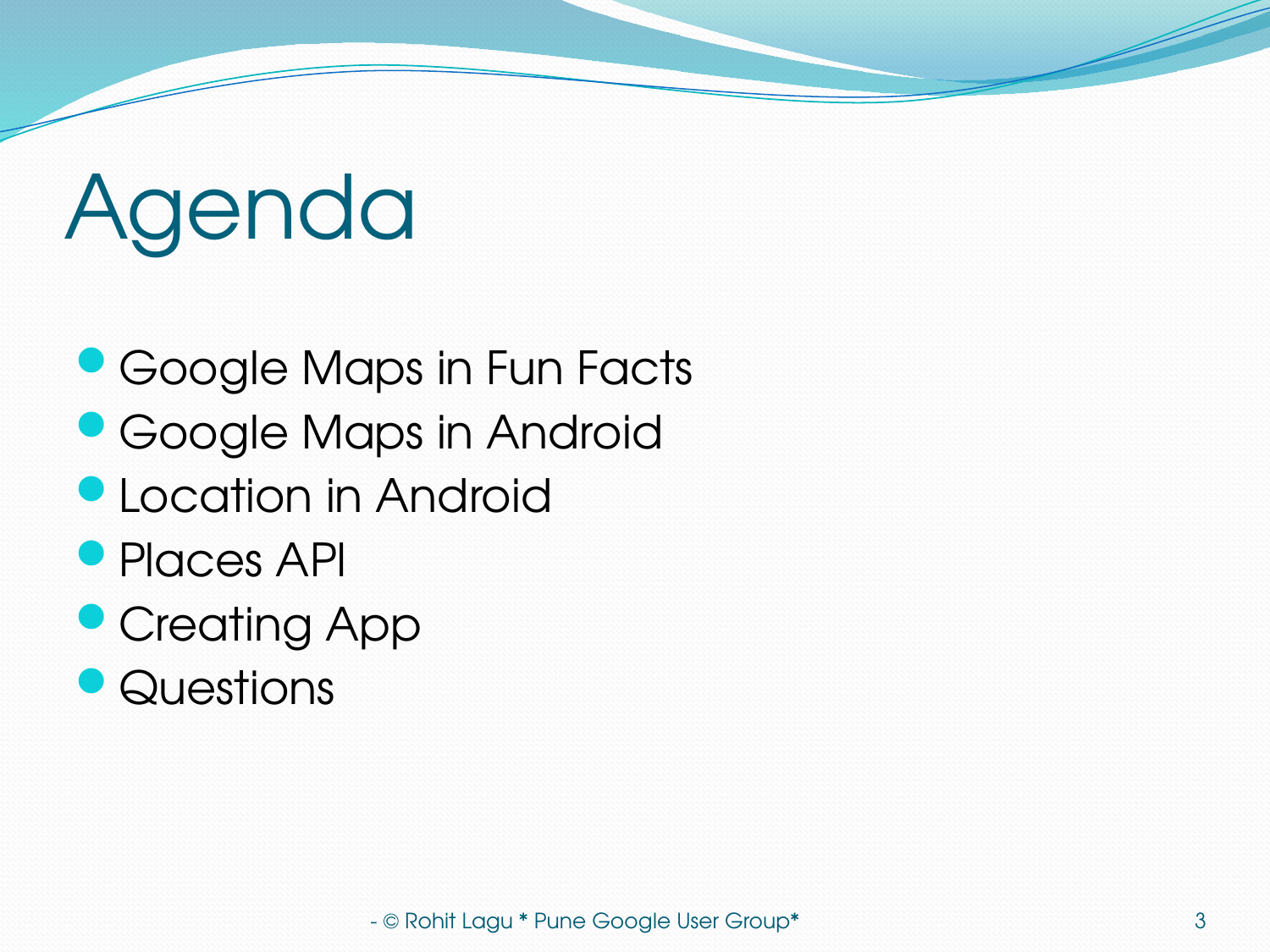

# Agenda

Google Maps in Fun Facts
Google Maps in Android
Location in Android
Places API
Creating App
Questions
- © Rohit Lagu * Pune Google User Group*
3